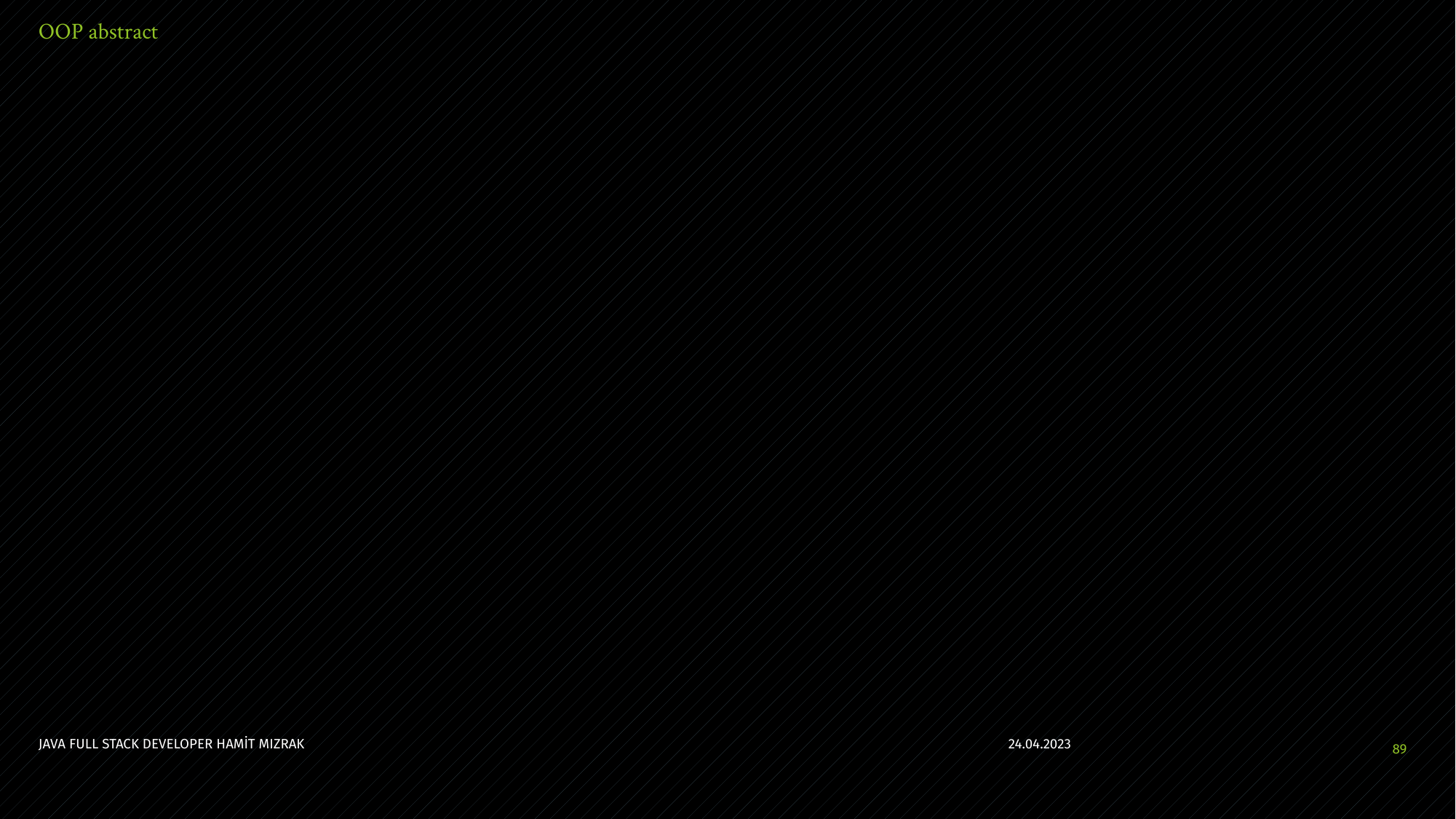

# OOP abstract

JAVA FULL STACK DEVELOPER HAMİT MIZRAK
24.04.2023
89